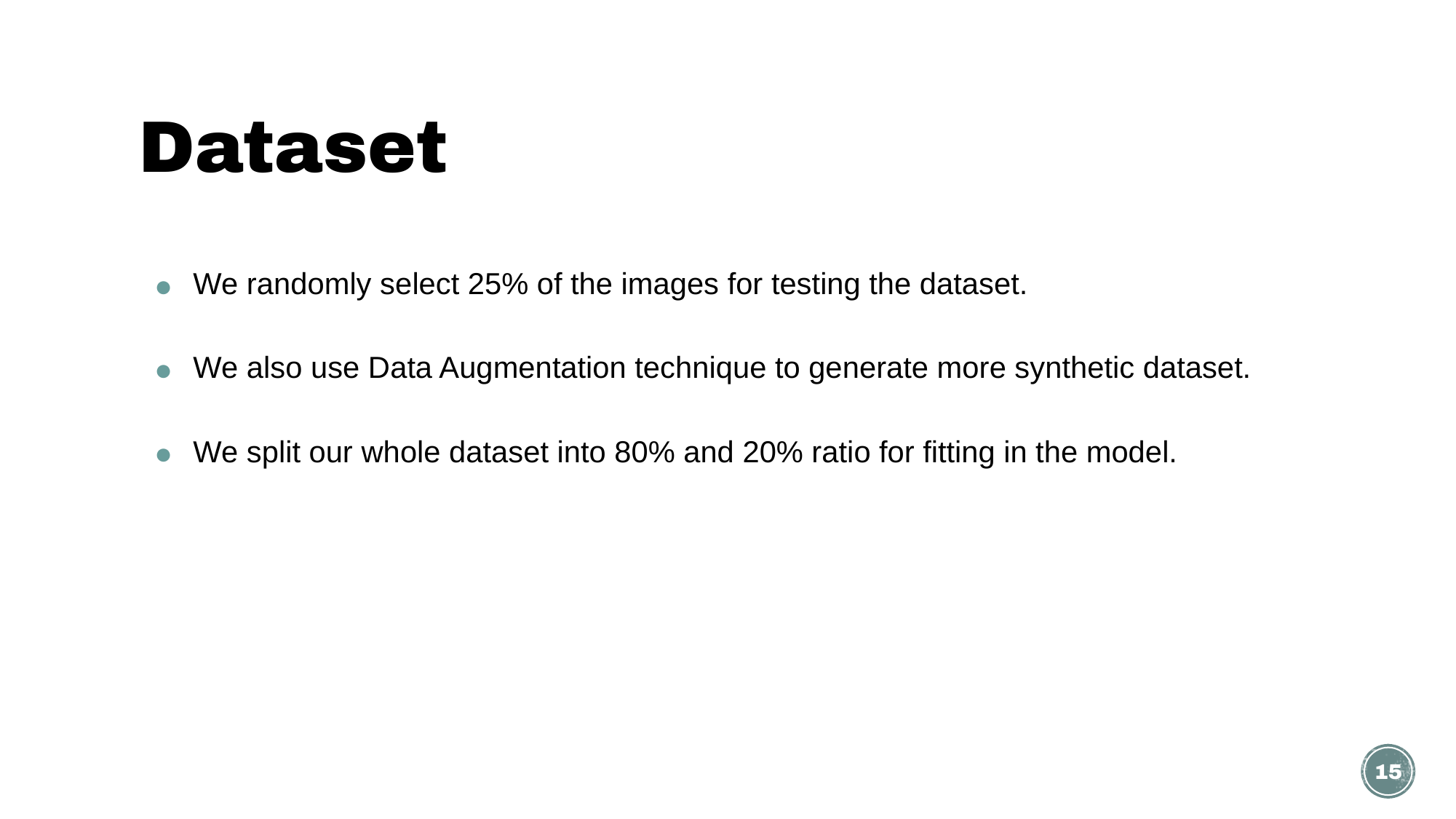

# Dataset
We randomly select 25% of the images for testing the dataset.

We also use Data Augmentation technique to generate more synthetic dataset.

We split our whole dataset into 80% and 20% ratio for fitting in the model.
15